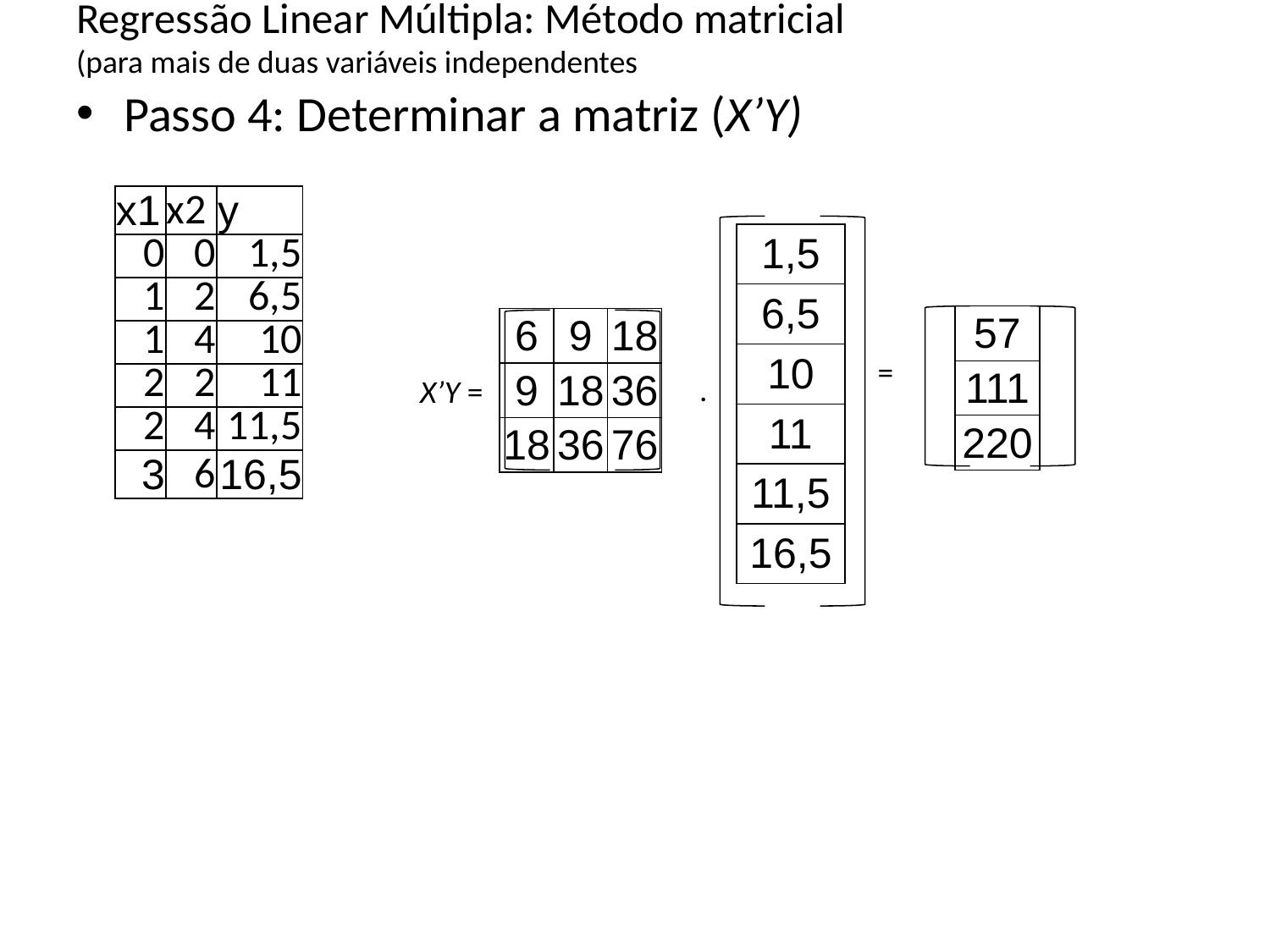

# Regressão Linear Múltipla: Método matricial (para mais de duas variáveis independentes
Passo 4: Determinar a matriz (X’Y)

| x1 | x2 | y |
| --- | --- | --- |
| 0 | 0 | 1,5 |
| 1 | 2 | 6,5 |
| 1 | 4 | 10 |
| 2 | 2 | 11 |
| 2 | 4 | 11,5 |
| 3 | 6 | 16,5 |

| 1,5 |
| --- |
| 6,5 |
| 10 |
| 11 |
| 11,5 |
| 16,5 |

| 57 |
| --- |
| 111 |
| 220 |

| 6 | 9 | 18 |
| --- | --- | --- |
| 9 | 18 | 36 |
| 18 | 36 | 76 |

=
.
X’Y =